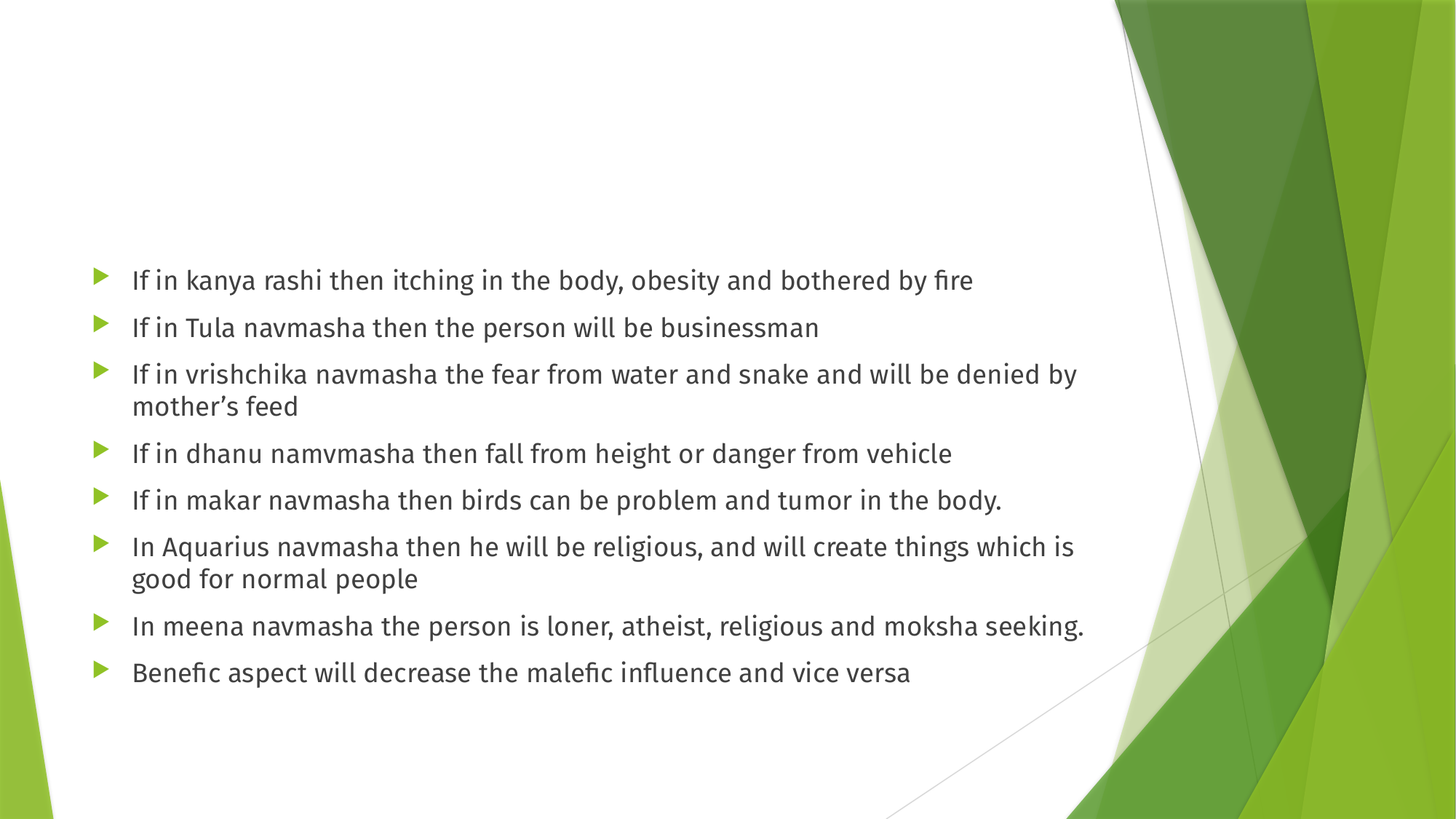

#
If in kanya rashi then itching in the body, obesity and bothered by fire
If in Tula navmasha then the person will be businessman
If in vrishchika navmasha the fear from water and snake and will be denied by mother’s feed
If in dhanu namvmasha then fall from height or danger from vehicle
If in makar navmasha then birds can be problem and tumor in the body.
In Aquarius navmasha then he will be religious, and will create things which is good for normal people
In meena navmasha the person is loner, atheist, religious and moksha seeking.
Benefic aspect will decrease the malefic influence and vice versa